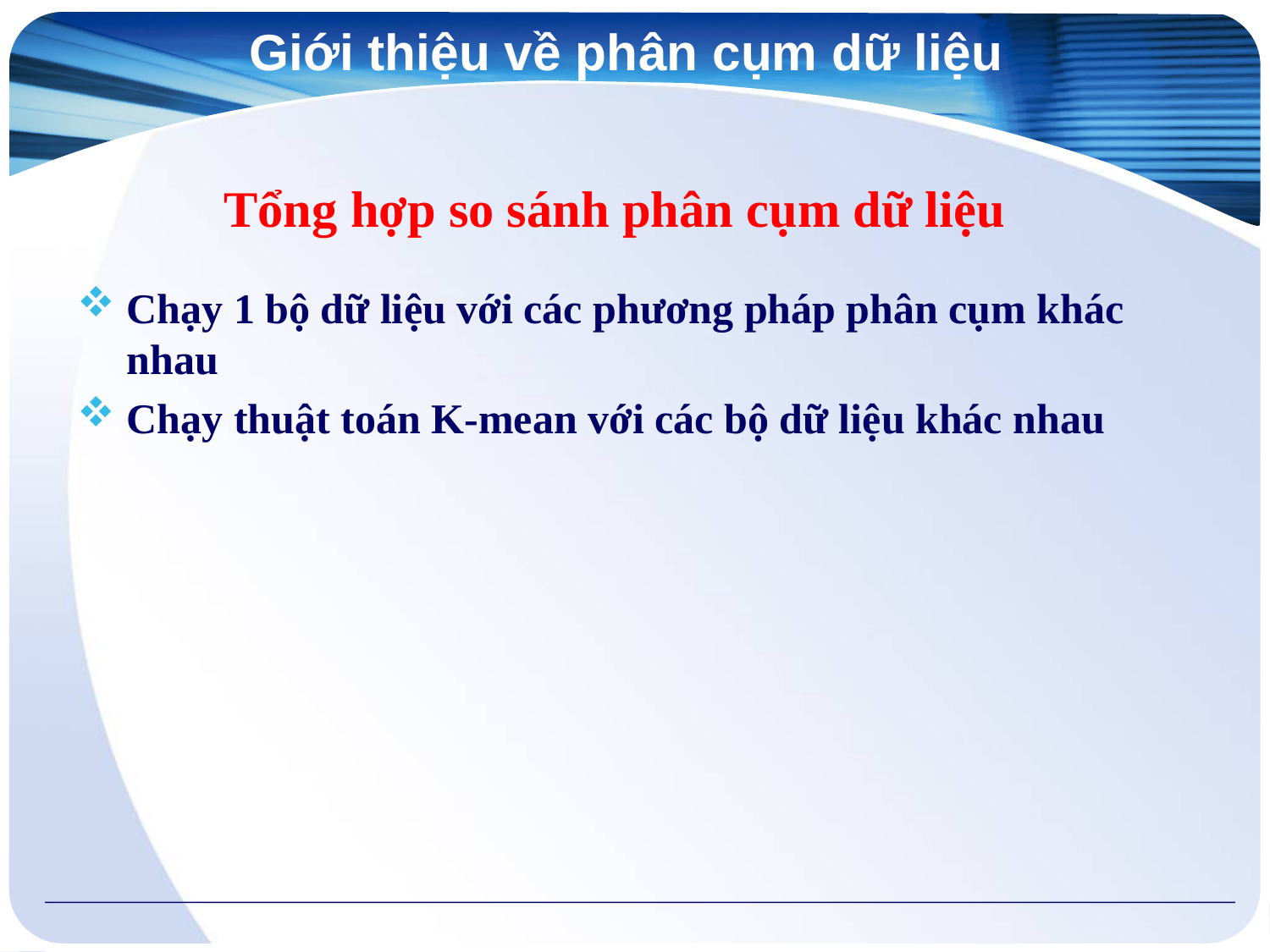

Giới thiệu về phân cụm dữ liệu
# Tổng hợp so sánh phân cụm dữ liệu
Chạy 1 bộ dữ liệu với các phương pháp phân cụm khác nhau
Chạy thuật toán K-mean với các bộ dữ liệu khác nhau